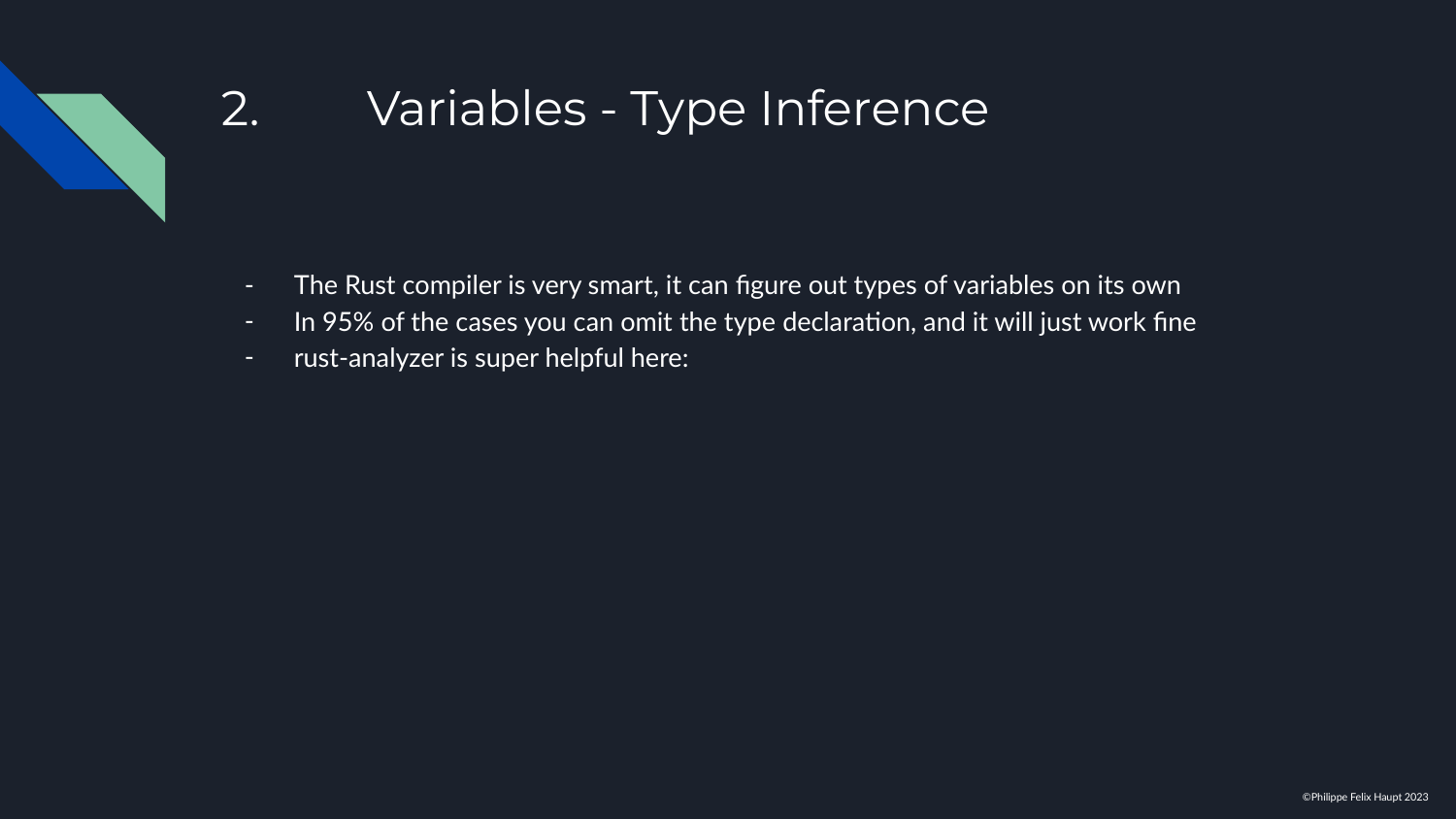

# 2.	Variables - Type Inference
The Rust compiler is very smart, it can figure out types of variables on its own
In 95% of the cases you can omit the type declaration, and it will just work fine
rust-analyzer is super helpful here:
©Philippe Felix Haupt 2023